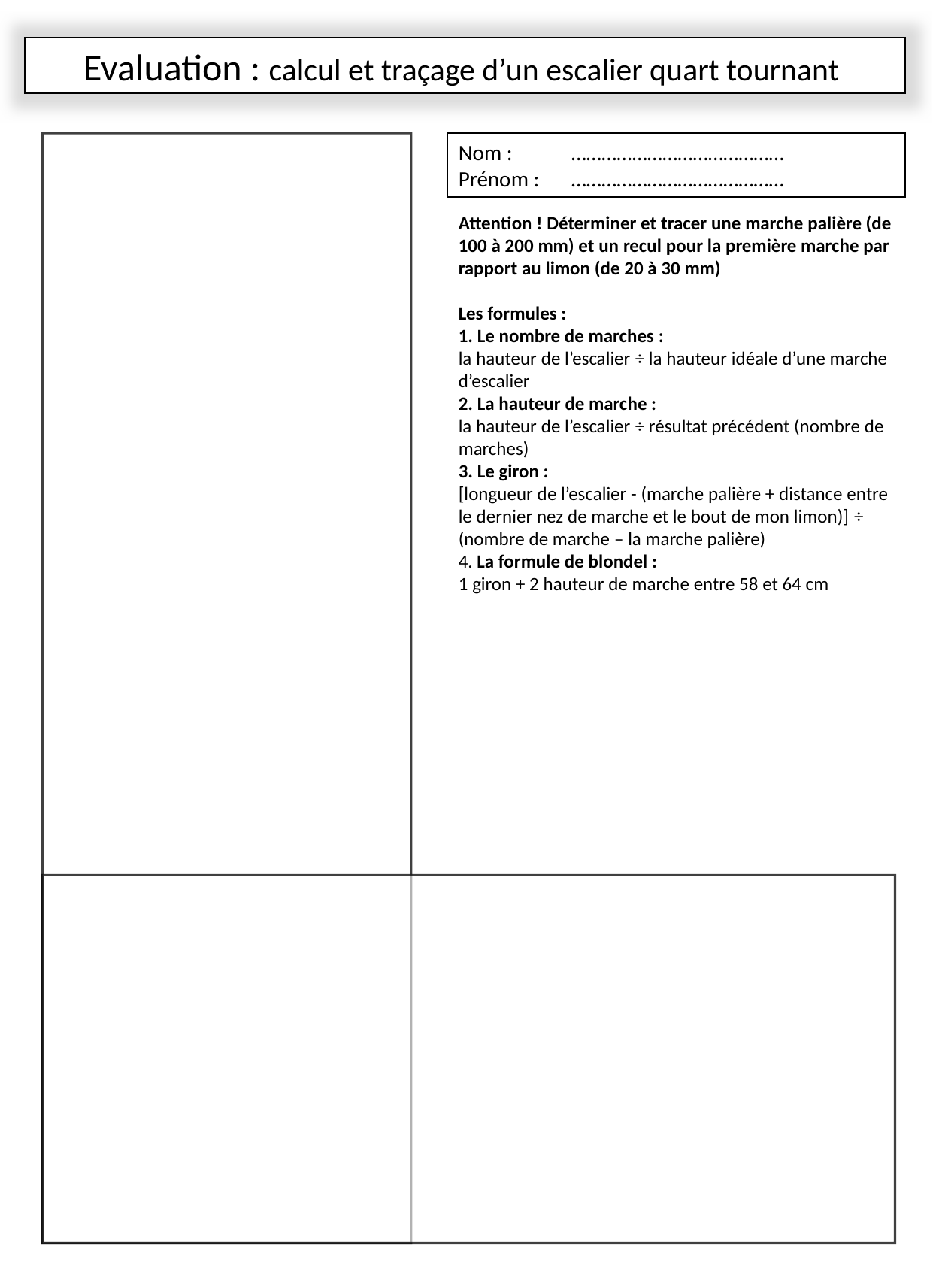

Evaluation : calcul et traçage d’un escalier quart tournant
Nom : 	……………………………………
Prénom : 	……………………………………
Attention ! Déterminer et tracer une marche palière (de 100 à 200 mm) et un recul pour la première marche par rapport au limon (de 20 à 30 mm)

Les formules :
1. Le nombre de marches :
la hauteur de l’escalier ÷ la hauteur idéale d’une marche d’escalier
2. La hauteur de marche :
la hauteur de l’escalier ÷ résultat précédent (nombre de marches)
3. Le giron :
[longueur de l’escalier - (marche palière + distance entre le dernier nez de marche et le bout de mon limon)] ÷ (nombre de marche – la marche palière)
4. La formule de blondel :
1 giron + 2 hauteur de marche entre 58 et 64 cm